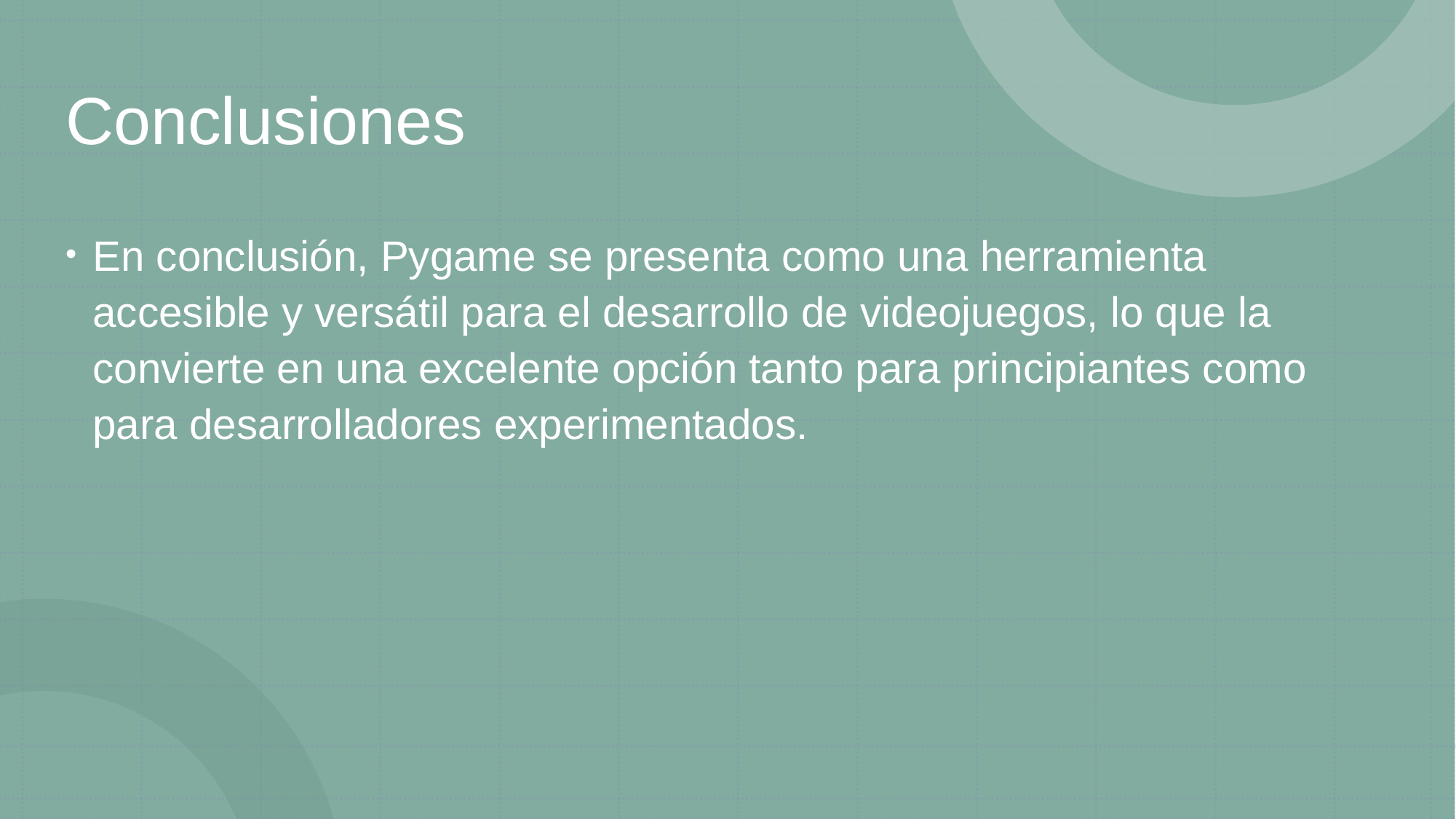

# Conclusiones
En conclusión, Pygame se presenta como una herramienta accesible y versátil para el desarrollo de videojuegos, lo que la convierte en una excelente opción tanto para principiantes como para desarrolladores experimentados.